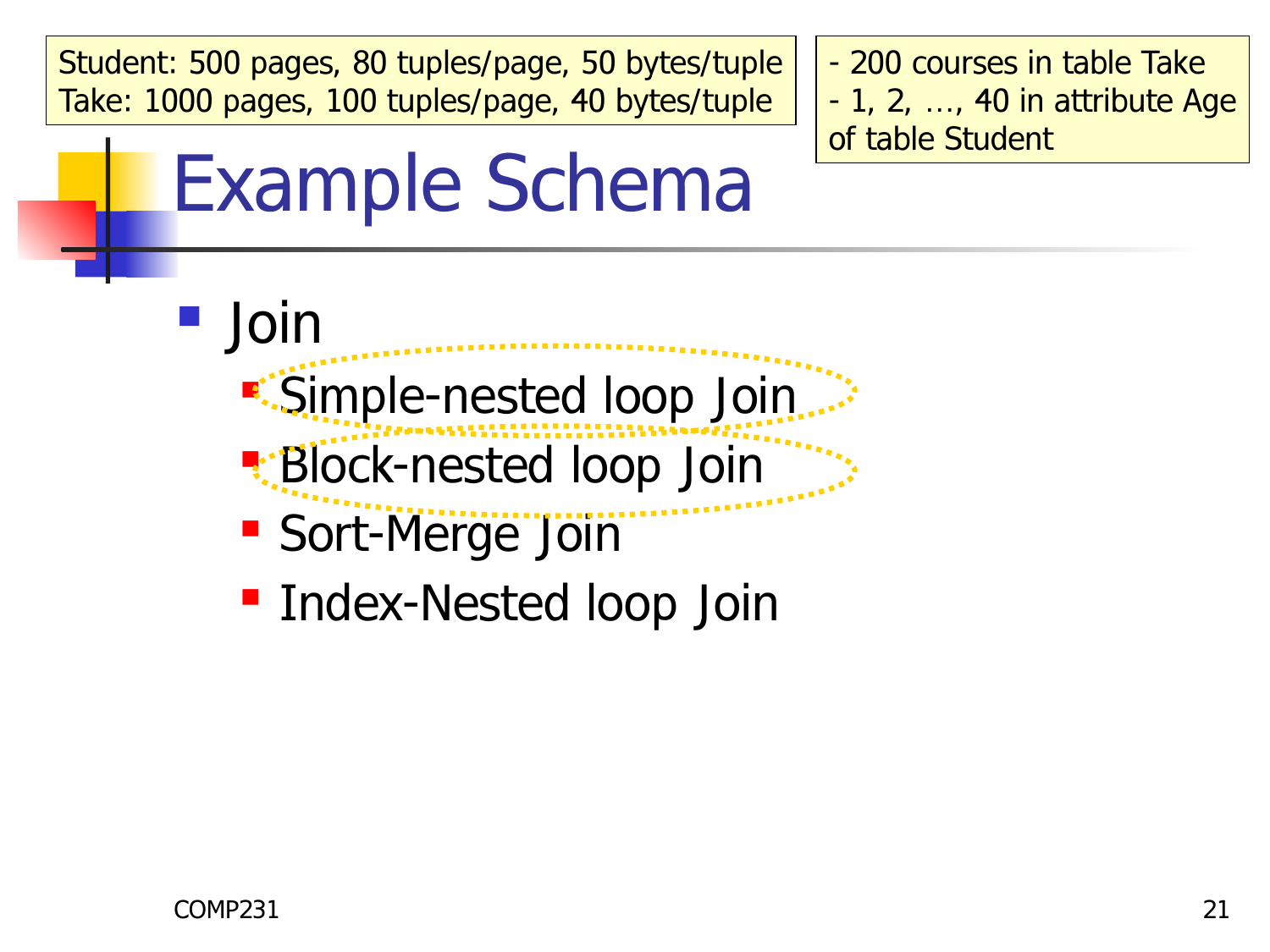

# Example Schema
Student: 500 pages, 80 tuples/page, 50 bytes/tuple
Take: 1000 pages, 100 tuples/page, 40 bytes/tuple
- 200 courses in table Take
- 1, 2, …, 40 in attribute Age
of table Student
Join
Simple-nested loop Join
Block-nested loop Join
Sort-Merge Join
Index-Nested loop Join

COMP231
21